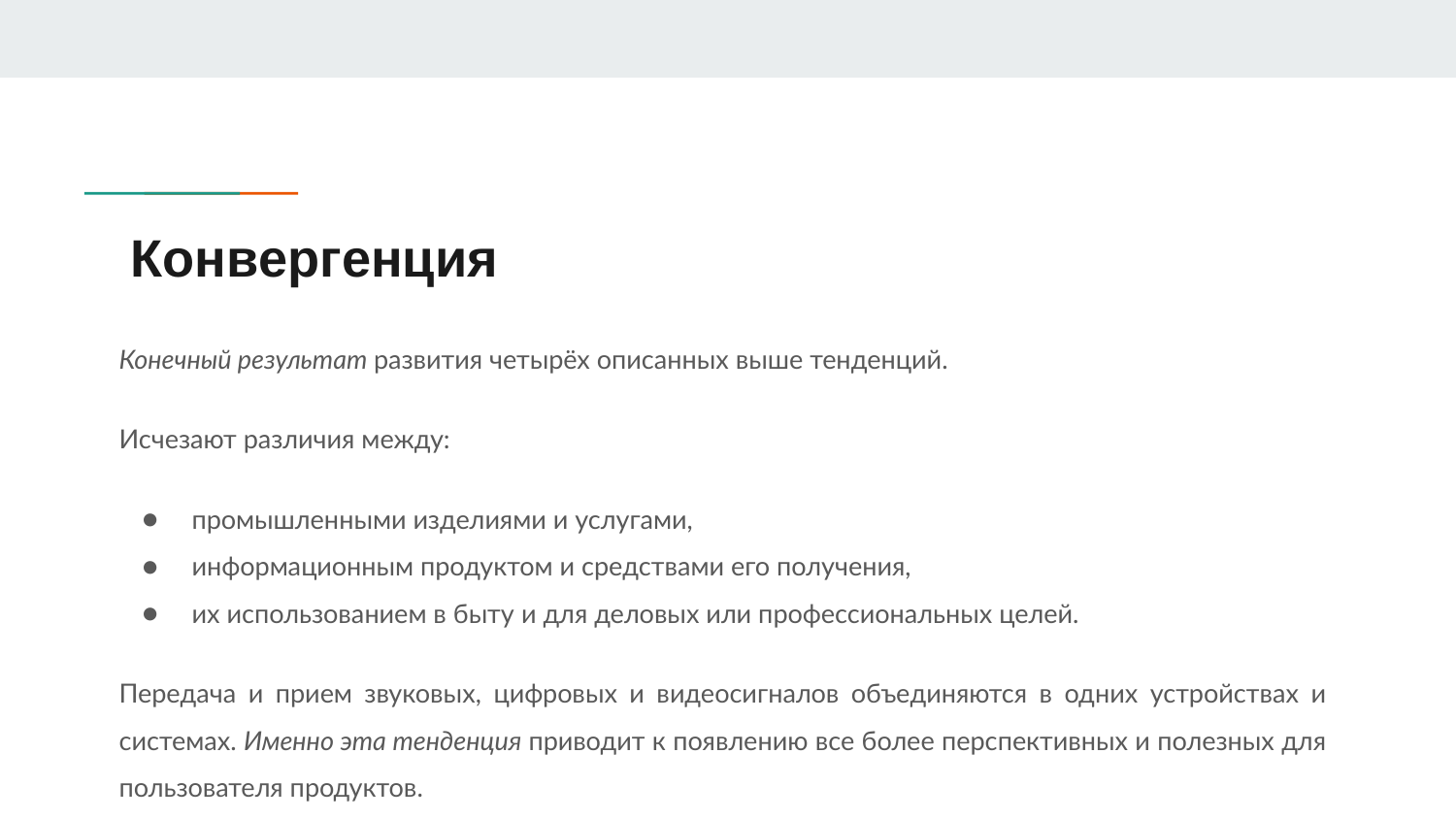

# Конвергенция

Конечный результат развития четырёх описанных выше тенденций.
Исчезают различия между:
промышленными изделиями и услугами,
информационным продуктом и средствами его получения,
их использованием в быту и для деловых или профессиональных целей.
Передача и прием звуковых, цифровых и видеосигналов объединяются в одних устройствах и системах. Именно эта тенденция приводит к появлению все более перспективных и полезных для пользователя продуктов.